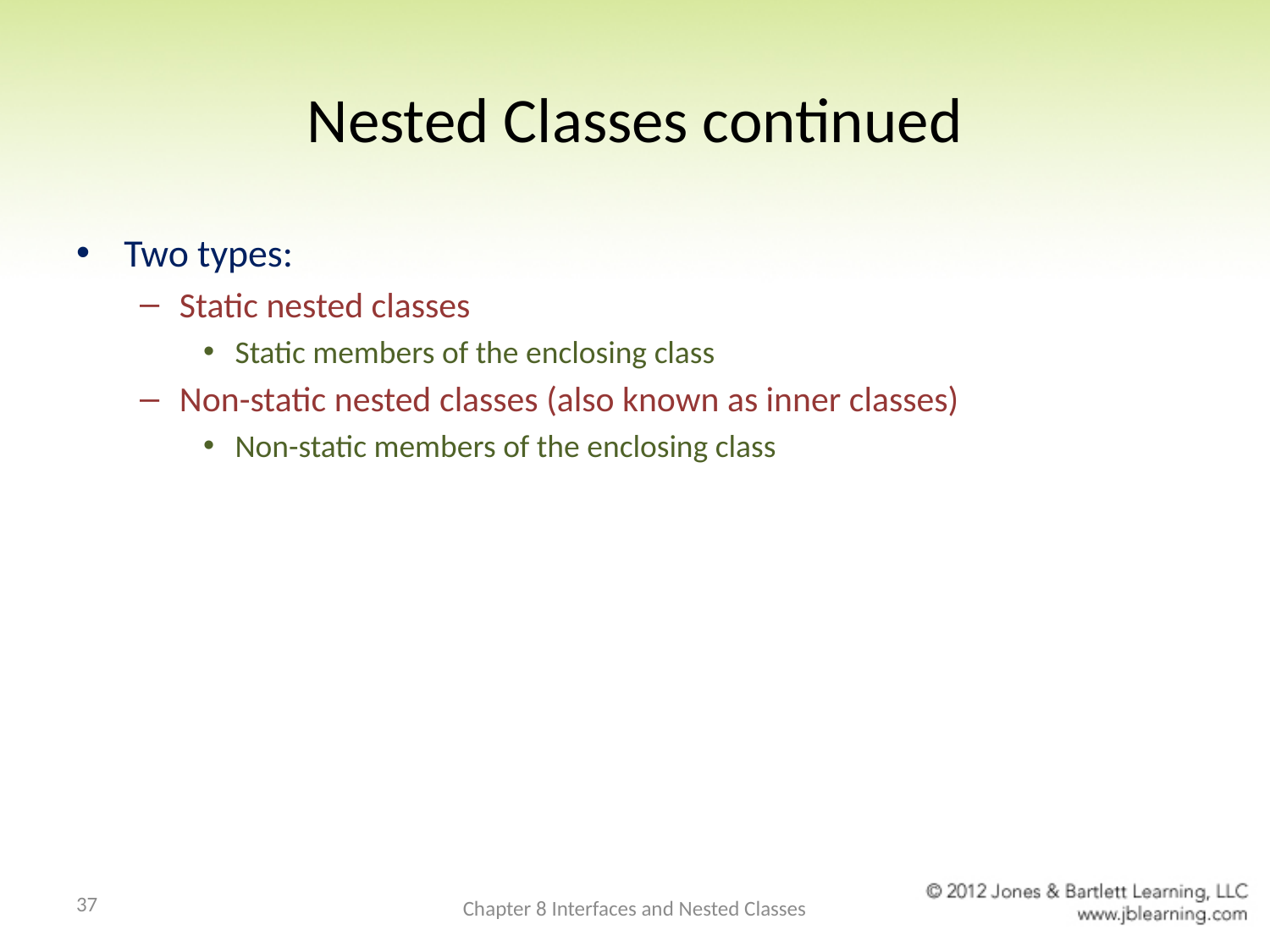

# Nested Classes continued
Two types:
Static nested classes
Static members of the enclosing class
Non-static nested classes (also known as inner classes)
Non-static members of the enclosing class
37
Chapter 8 Interfaces and Nested Classes